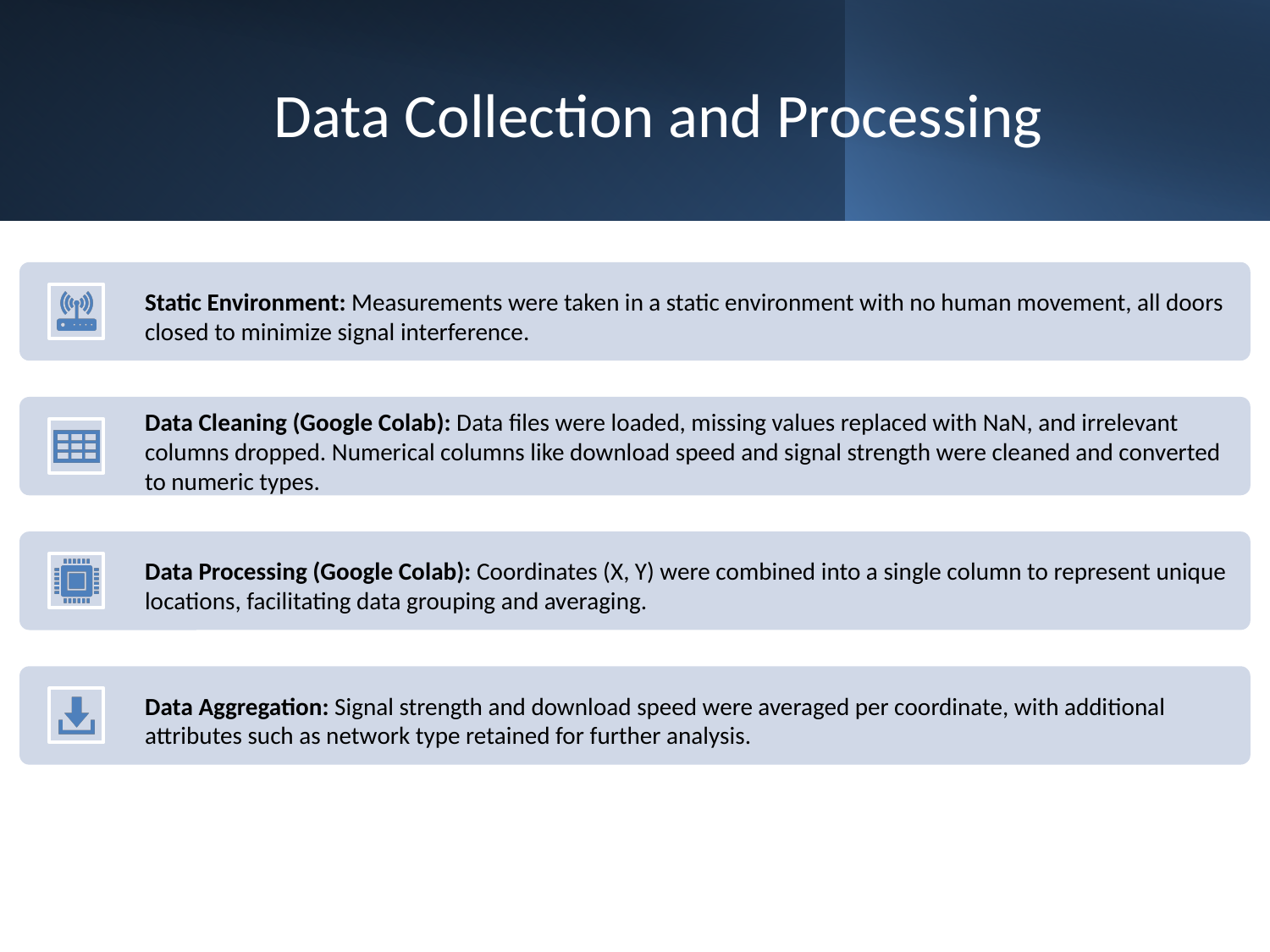

# Data Collection and Processing
Static Environment: Measurements were taken in a static environment with no human movement, all doors closed to minimize signal interference.
Data Cleaning (Google Colab): Data files were loaded, missing values replaced with NaN, and irrelevant columns dropped. Numerical columns like download speed and signal strength were cleaned and converted to numeric types.
Data Processing (Google Colab): Coordinates (X, Y) were combined into a single column to represent unique locations, facilitating data grouping and averaging.
Data Aggregation: Signal strength and download speed were averaged per coordinate, with additional attributes such as network type retained for further analysis.